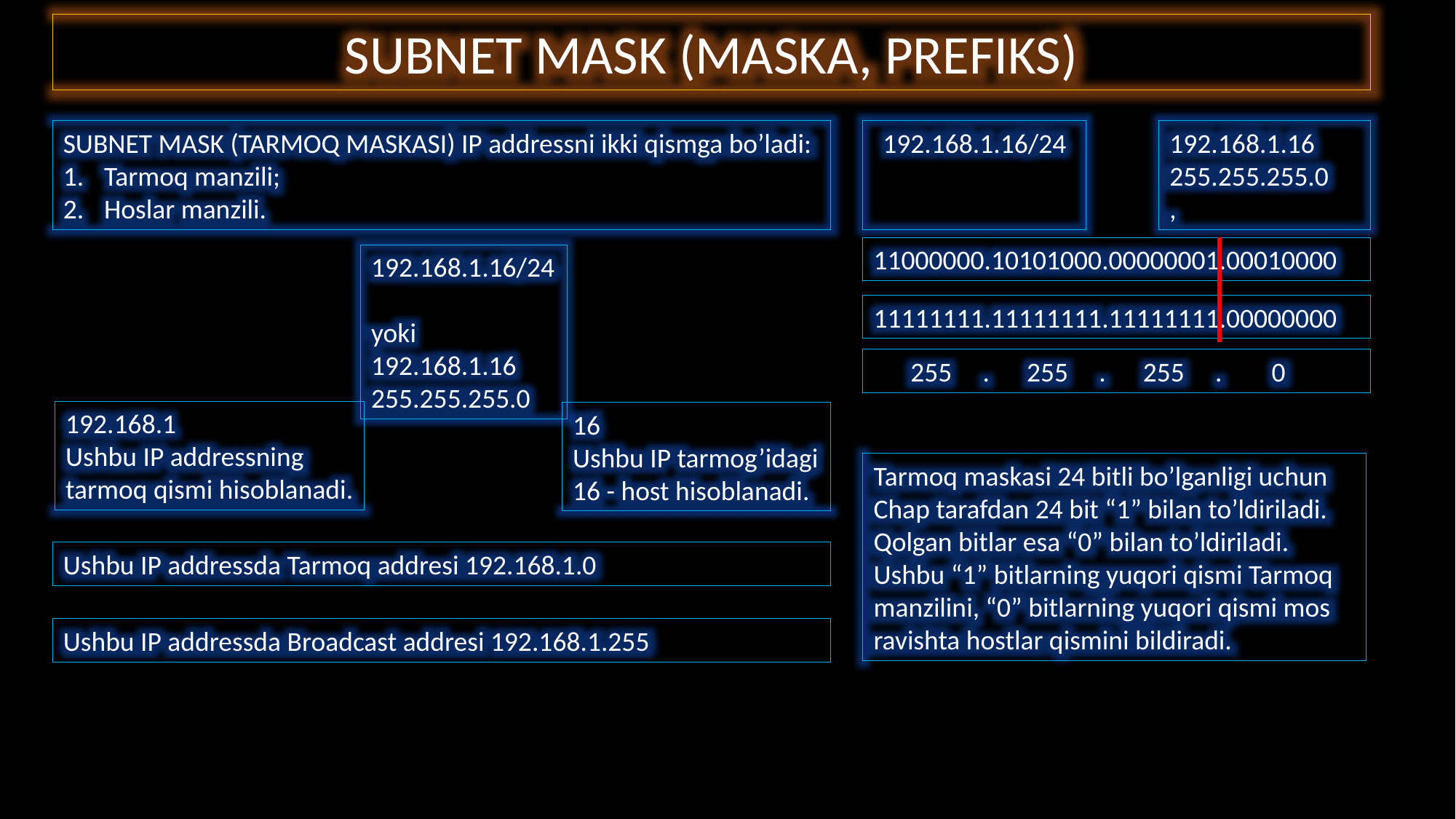

SUBNET MASK (MASKA, PREFIKS)
192.168.1.16
255.255.255.0
,
192.168.1.16/24

SUBNET MASK (TARMOQ MASKASI) IP addressni ikki qismga bo’ladi:
Tarmoq manzili;
Hoslar manzili.
11000000.10101000.00000001.00010000
192.168.1.16/24
yoki
192.168.1.16
255.255.255.0
11111111.11111111.11111111.00000000
      255     .      255     .      255     .        0
192.168.1
Ushbu IP addressning
tarmoq qismi hisoblanadi.
16
Ushbu IP tarmog’idagi
16 - host hisoblanadi.
Tarmoq maskasi 24 bitli bo’lganligi uchun
Chap tarafdan 24 bit “1” bilan to’ldiriladi.
Qolgan bitlar esa “0” bilan to’ldiriladi. Ushbu “1” bitlarning yuqori qismi Tarmoq manzilini, “0” bitlarning yuqori qismi mos ravishta hostlar qismini bildiradi.
Ushbu IP addressda Tarmoq addresi 192.168.1.0
Ushbu IP addressda Broadcast addresi 192.168.1.255